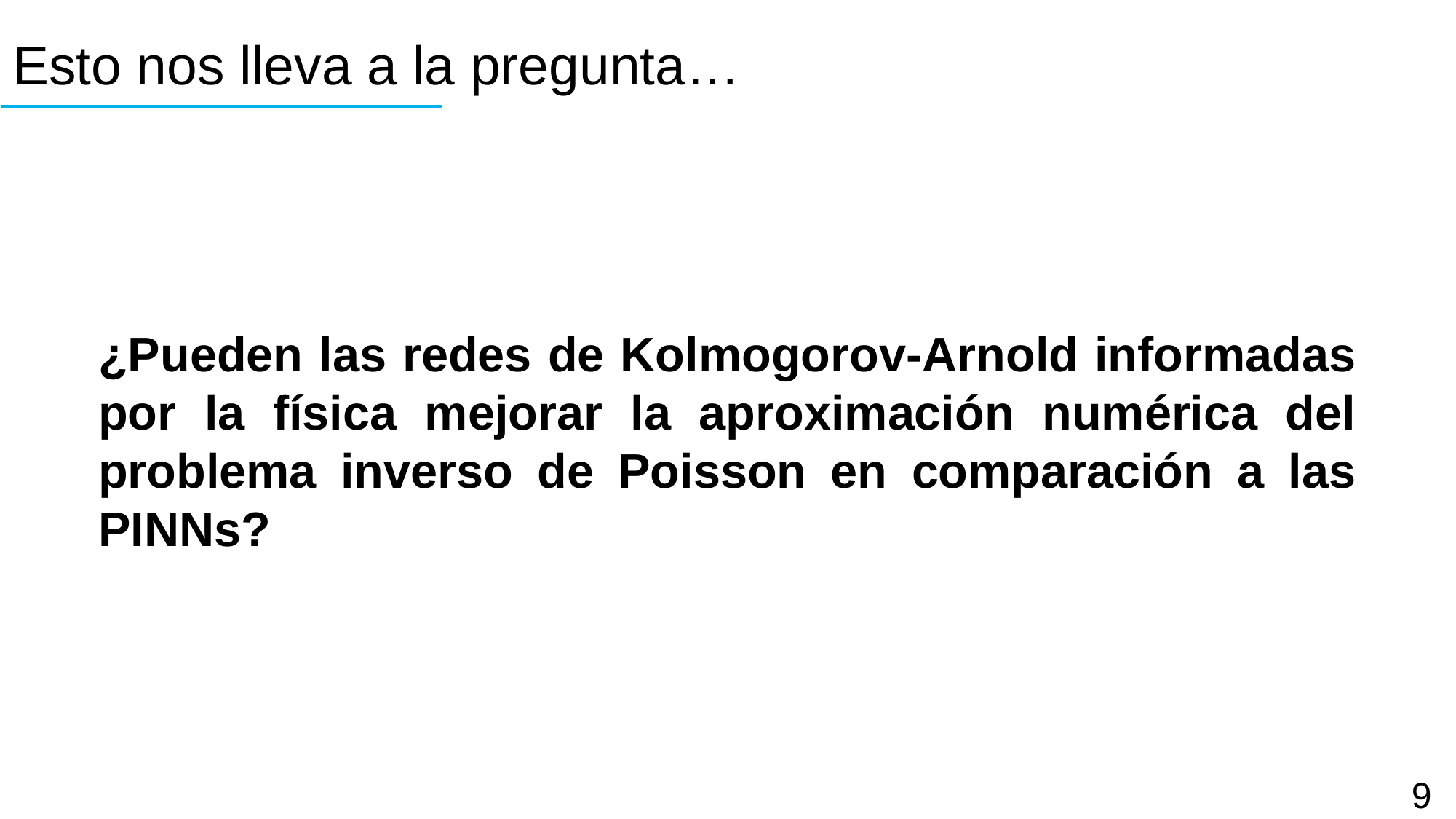

# Esto nos lleva a la pregunta…
¿Pueden las redes de Kolmogorov-Arnold informadas por la física mejorar la aproximación numérica del problema inverso de Poisson en comparación a las PINNs?

9